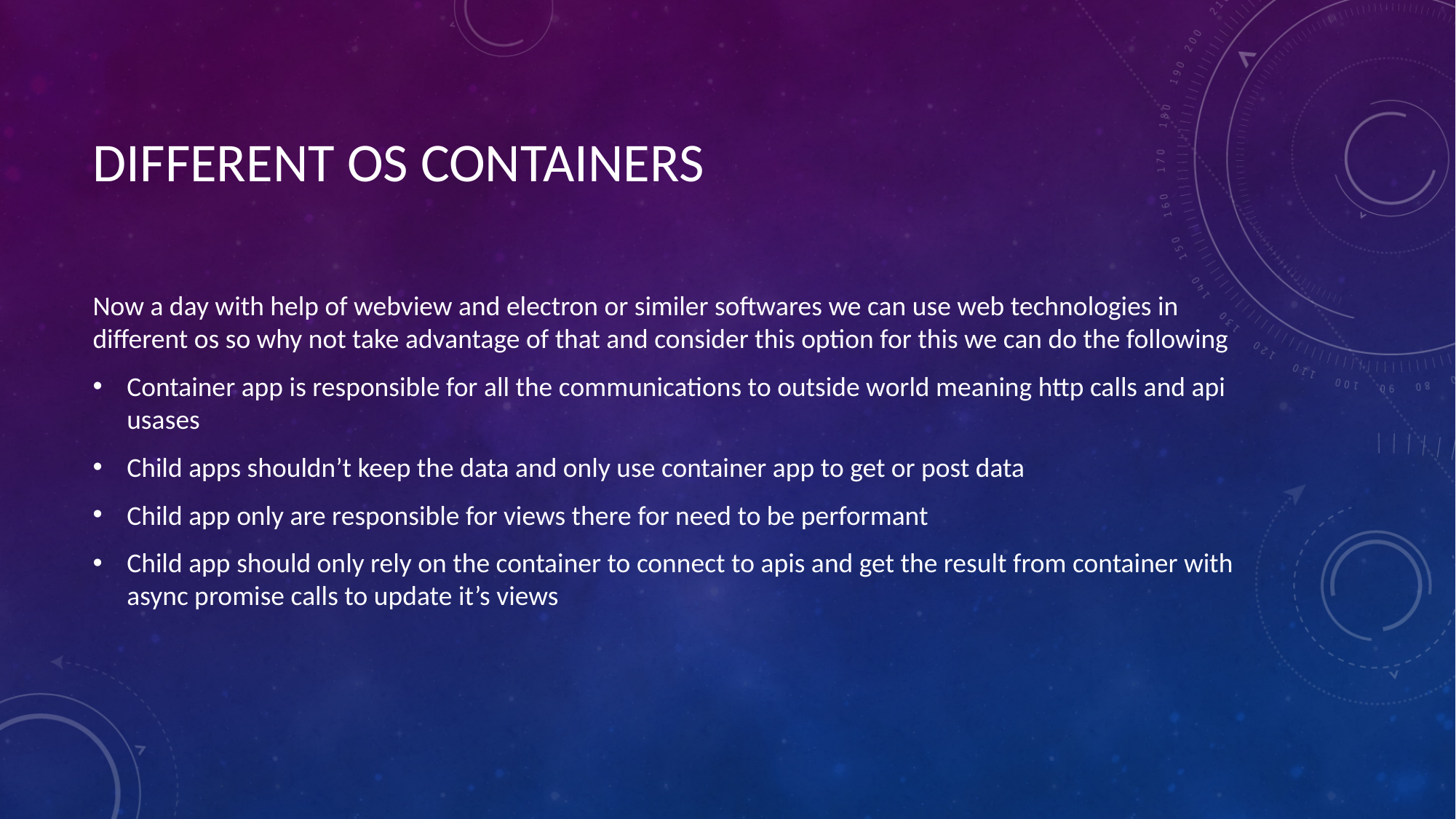

# Different os containers
Now a day with help of webview and electron or similer softwares we can use web technologies in different os so why not take advantage of that and consider this option for this we can do the following
Container app is responsible for all the communications to outside world meaning http calls and api usases
Child apps shouldn’t keep the data and only use container app to get or post data
Child app only are responsible for views there for need to be performant
Child app should only rely on the container to connect to apis and get the result from container with async promise calls to update it’s views